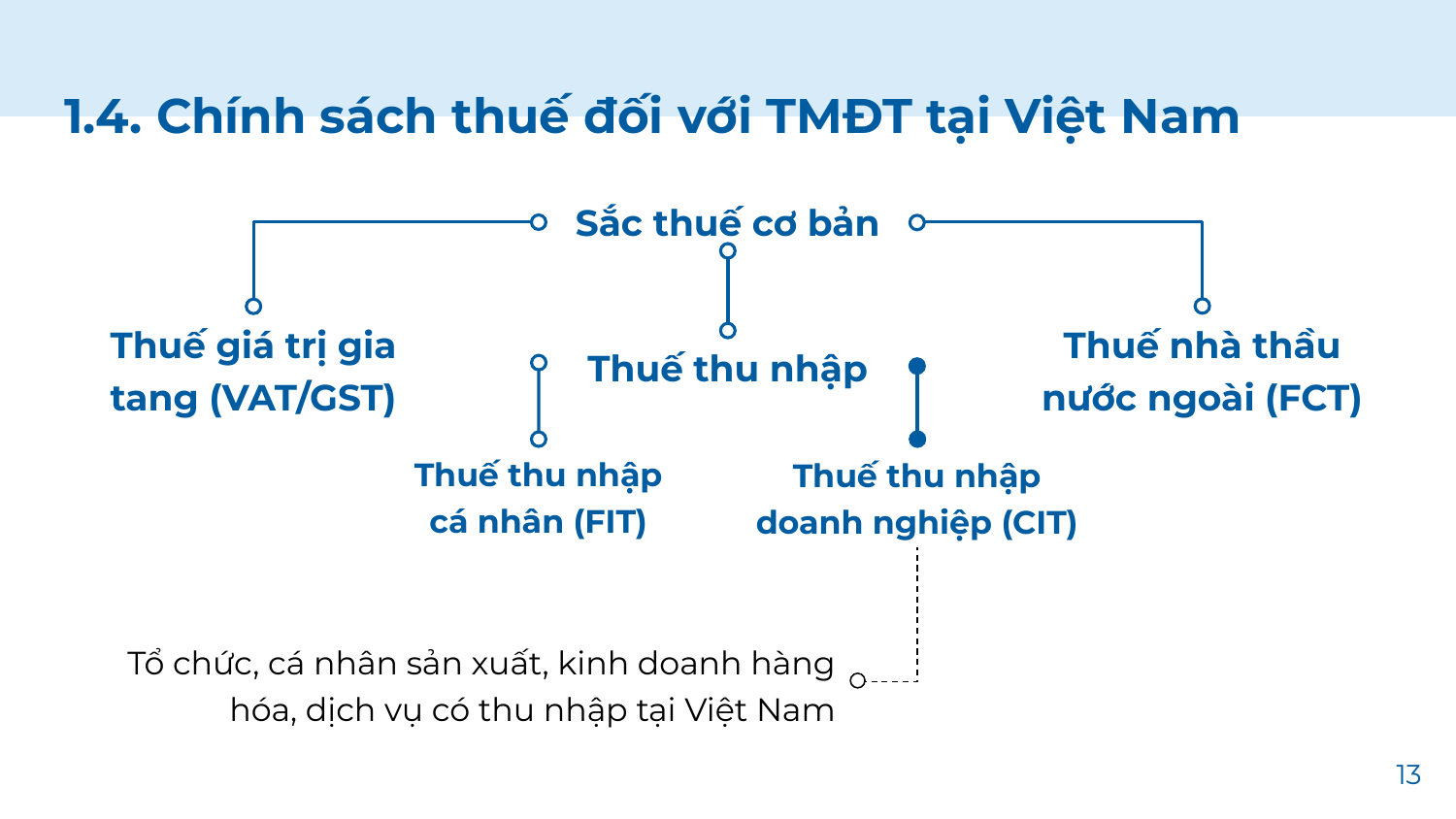

# 1.4. Chính sách thuế đối với TMĐT tại Việt Nam
Sắc thuế cơ bản

Thuế giá trị gia tang (VAT/GST)
Thuế nhà thầu nước ngoài (FCT)

Thuế thu nhập

Thuế thu nhập cá nhân (FIT)
Thuế thu nhập doanh nghiệp (CIT)
Tổ chức, cá nhân sản xuất, kinh doanh hàng hóa, dịch vụ có thu nhập tại Việt Nam

13